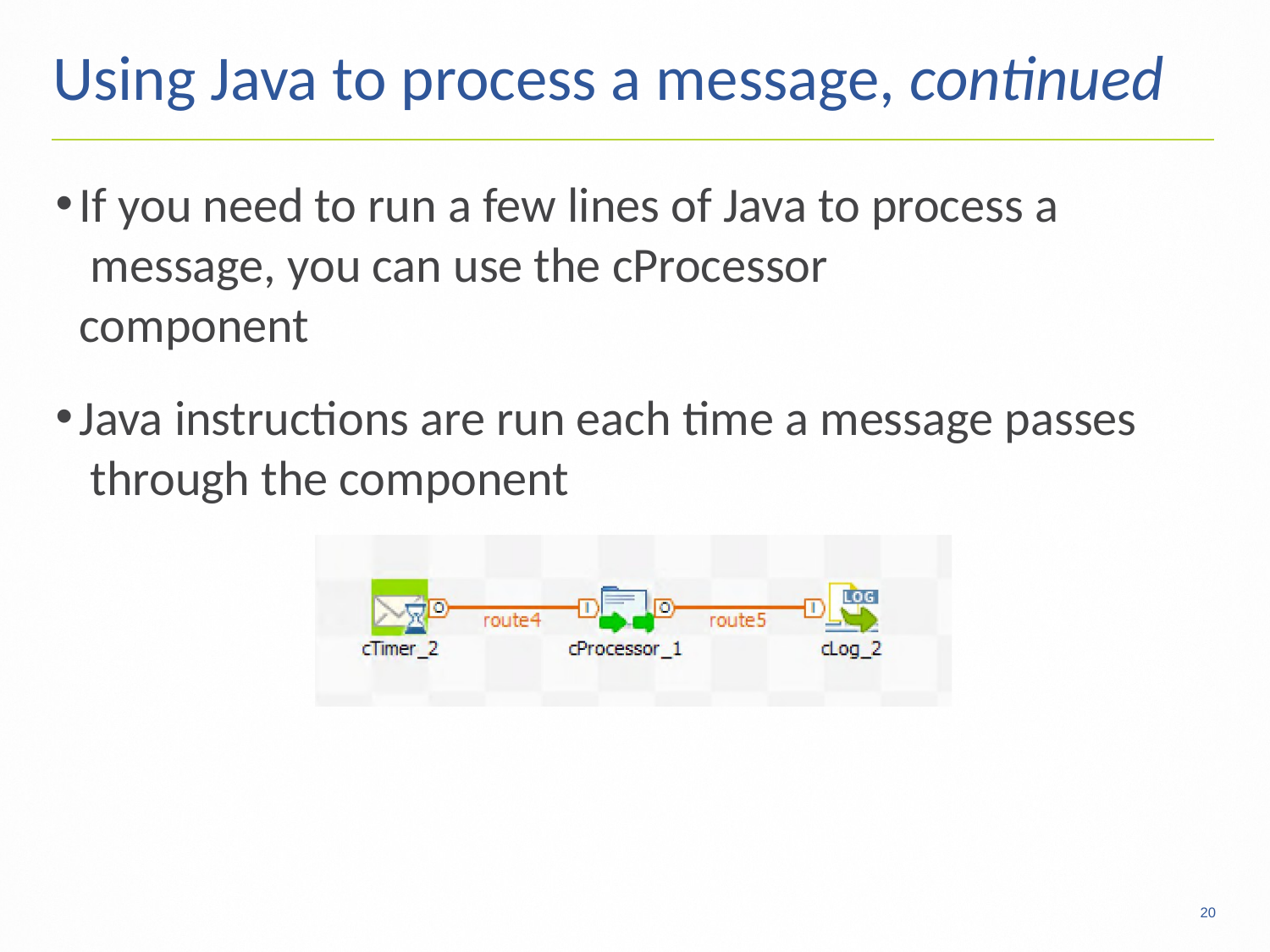

20
# Using Java to process a message, continued

If you need to run a few lines of Java to process a  message, you can use the cProcessor component
Java instructions are run each time a message passes  through the component